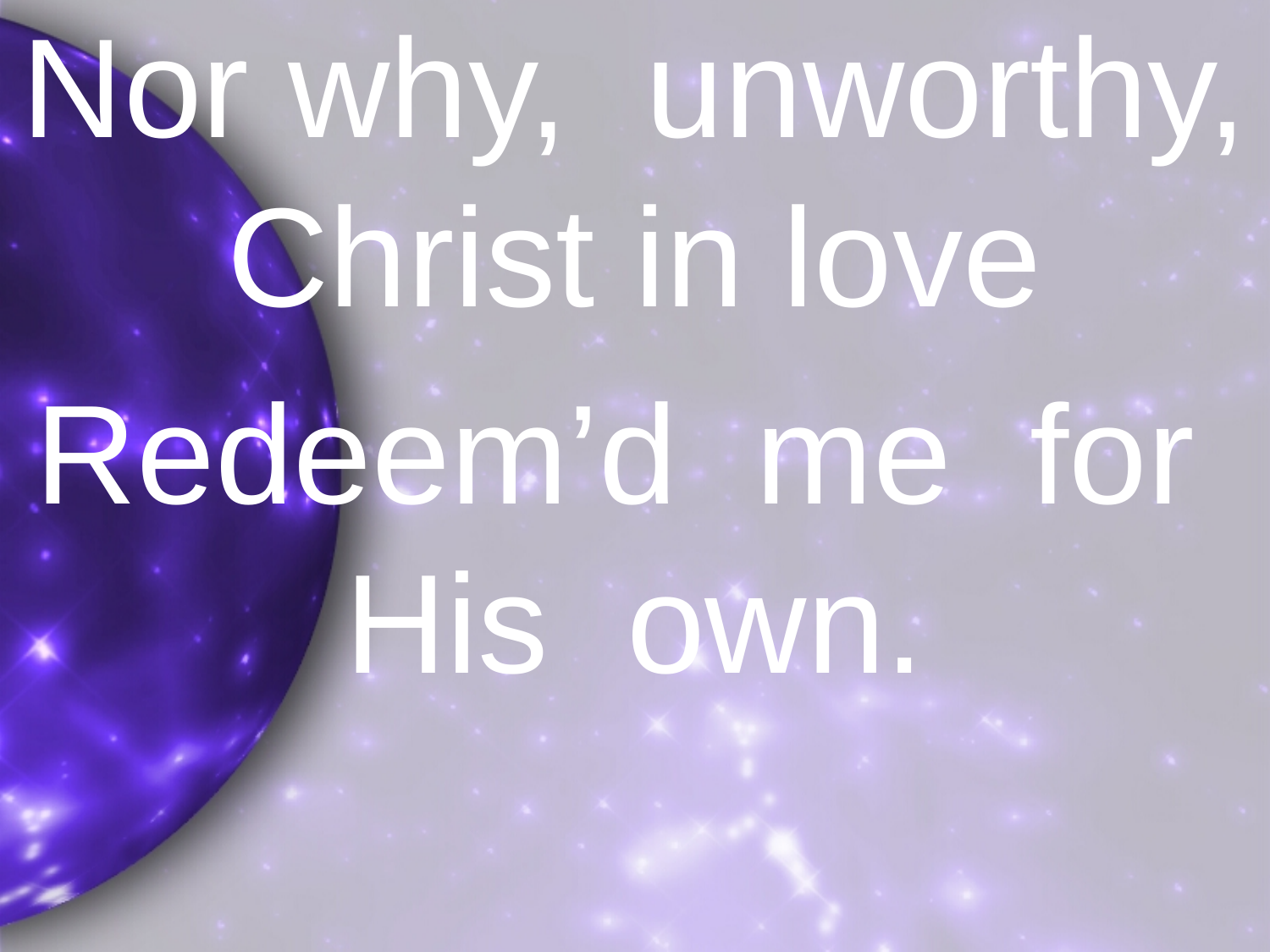

Nor why,  unworthy, Christ in love
Redeem’d  me  for  His  own.